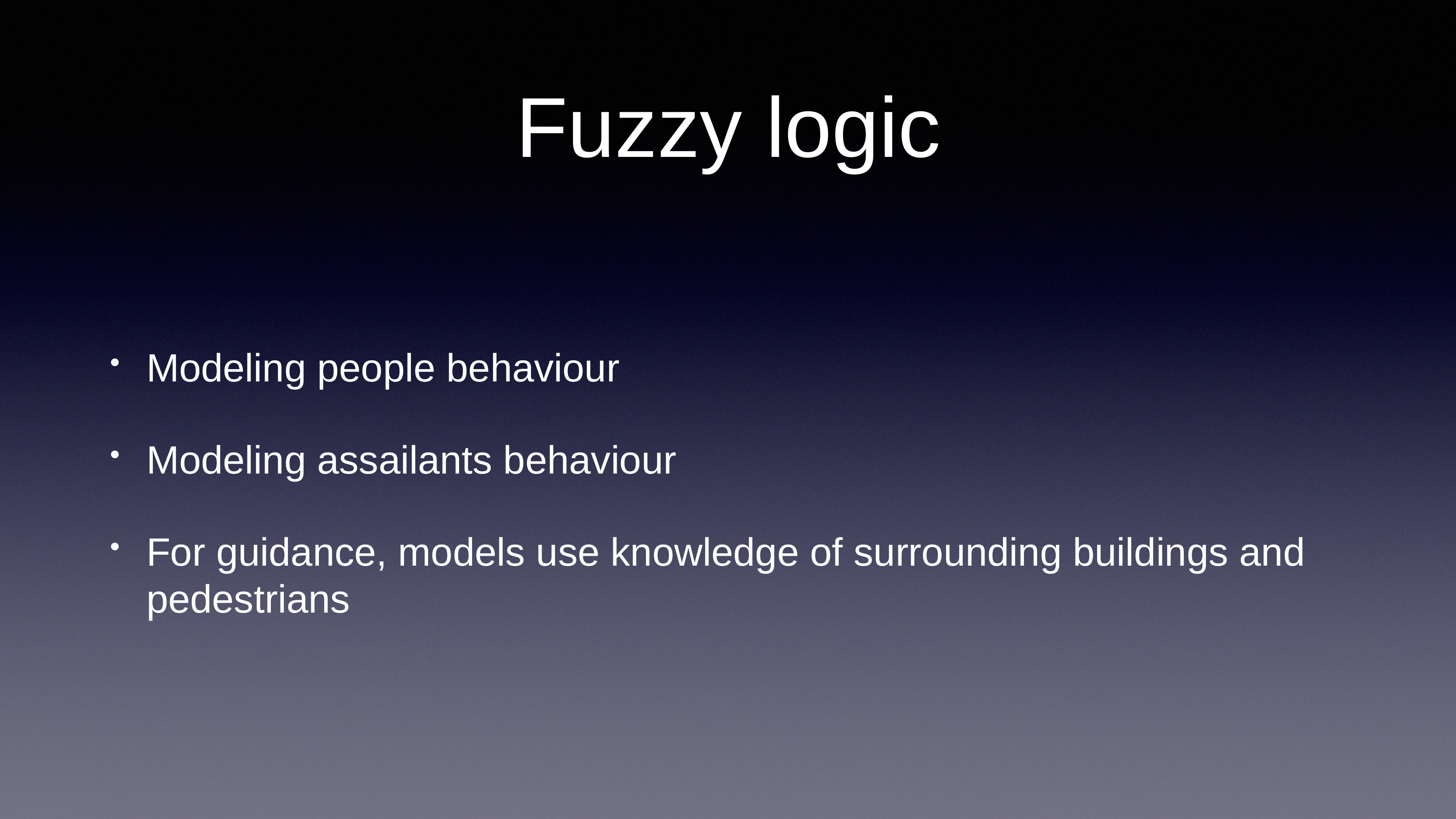

# Fuzzy logic
Modeling people behaviour
Modeling assailants behaviour
For guidance, models use knowledge of surrounding buildings and pedestrians